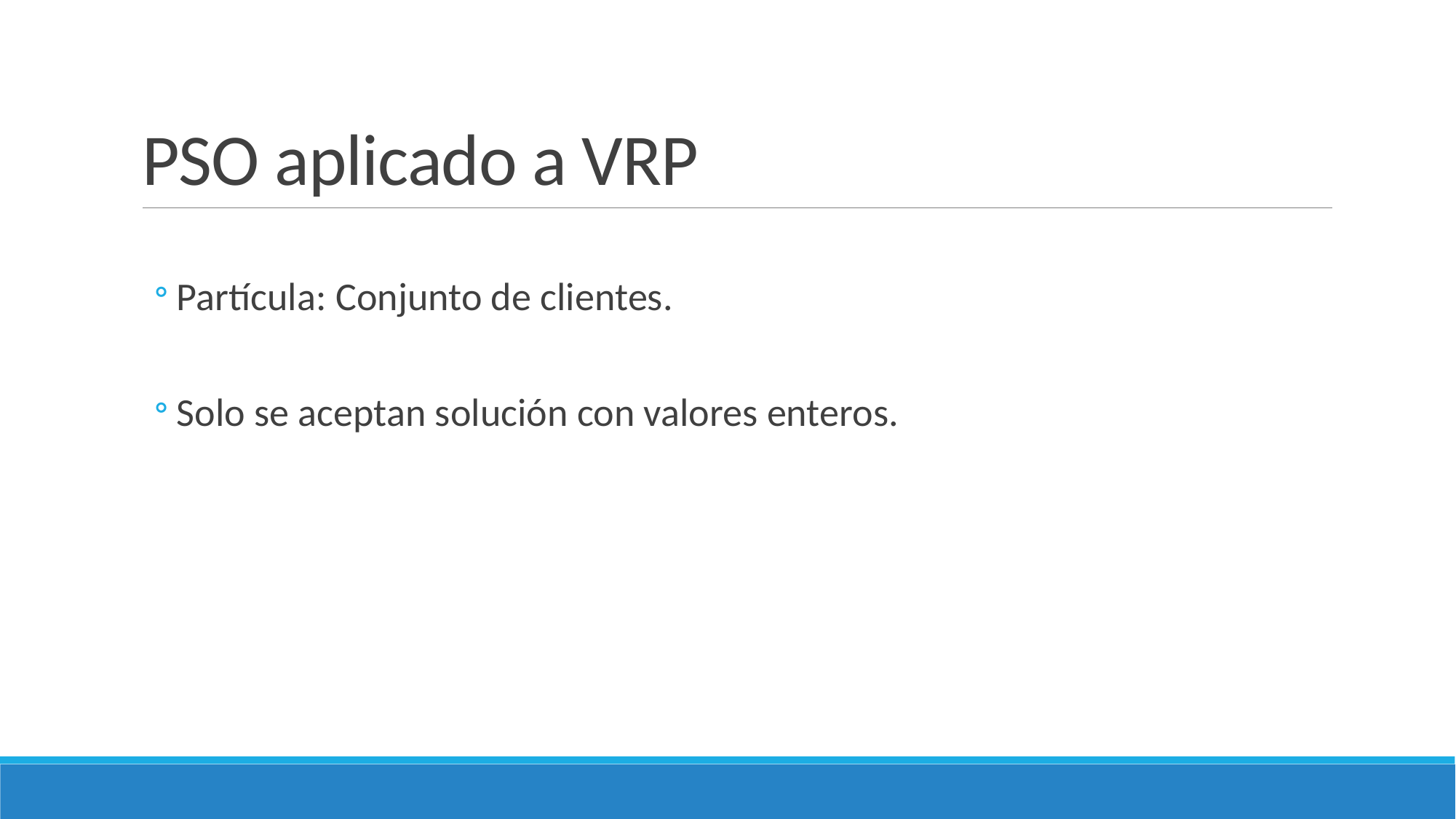

# PSO aplicado a VRP

Partícula: Conjunto de clientes.

Solo se aceptan solución con valores enteros.